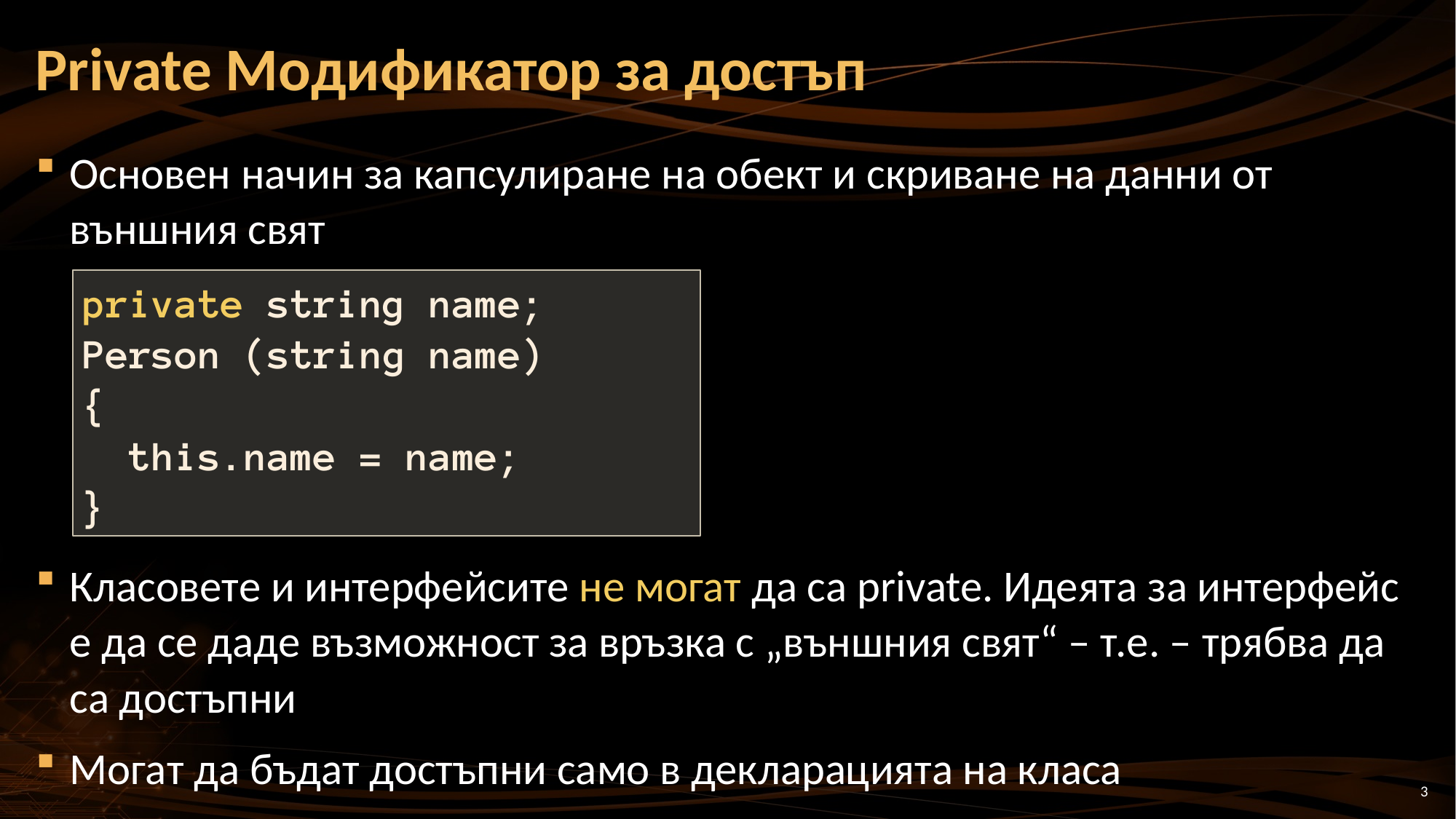

# Private Модификатор за достъп
Основен начин за капсулиране на обект и скриване на данни от външния свят

Класовете и интерфейсите не могат да са private. Идеята за интерфейс е да се даде възможност за връзка с „външния свят“ – т.е. – трябва да са достъпни
Могат да бъдат достъпни само в декларацията на класа
private string name;
Person (string name)
{
  this.name = name;
}
3